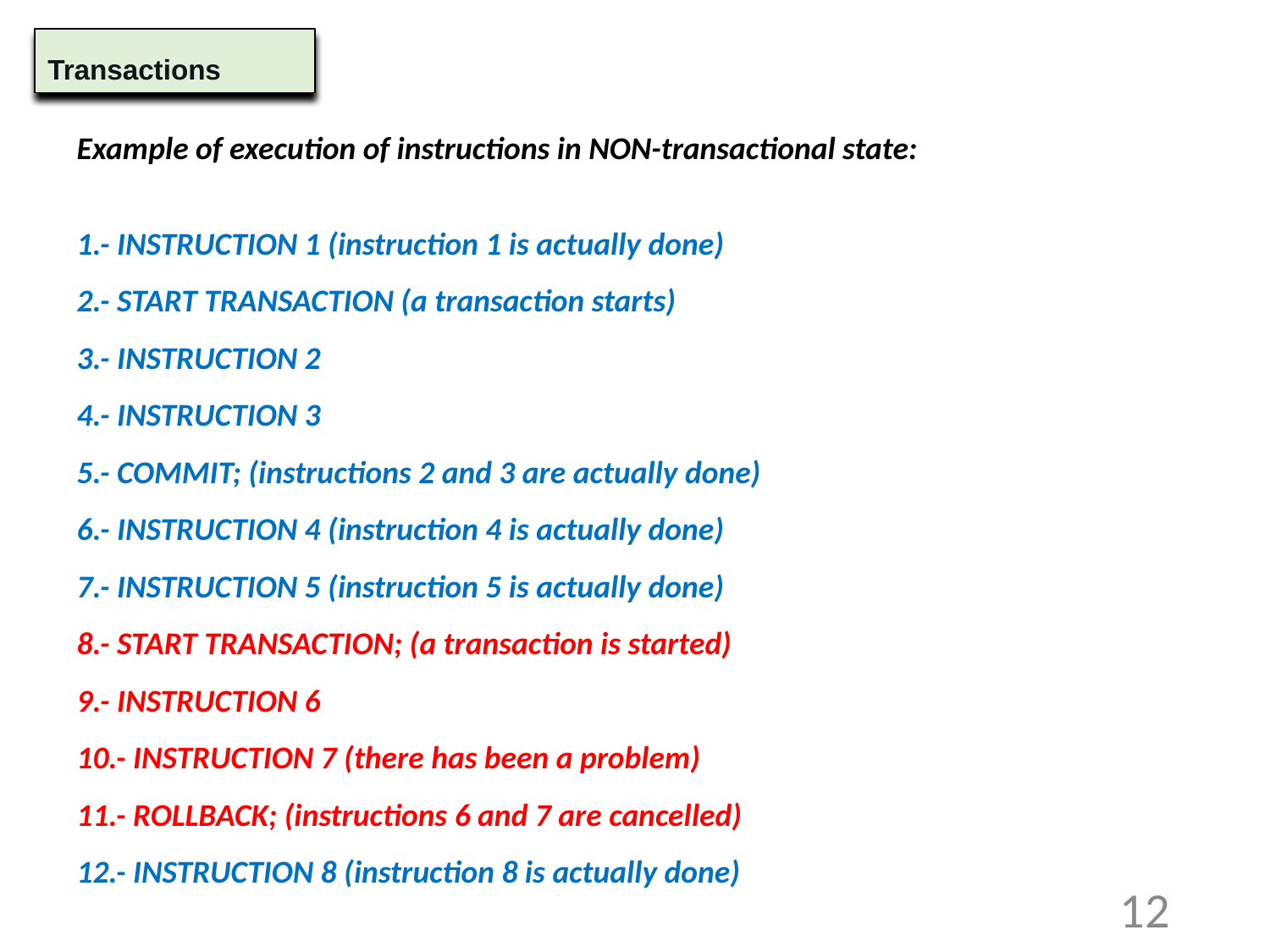

Transactions
Example of execution of instructions in NON-transactional state:

1.- INSTRUCTION 1 (instruction 1 is actually done)
2.- START TRANSACTION (a transaction starts)
3.- INSTRUCTION 2
4.- INSTRUCTION 3
5.- COMMIT; (instructions 2 and 3 are actually done)
6.- INSTRUCTION 4 (instruction 4 is actually done)
7.- INSTRUCTION 5 (instruction 5 is actually done)
8.- START TRANSACTION; (a transaction is started)
9.- INSTRUCTION 6
10.- INSTRUCTION 7 (there has been a problem)
11.- ROLLBACK; (instructions 6 and 7 are cancelled)
12.- INSTRUCTION 8 (instruction 8 is actually done)
12